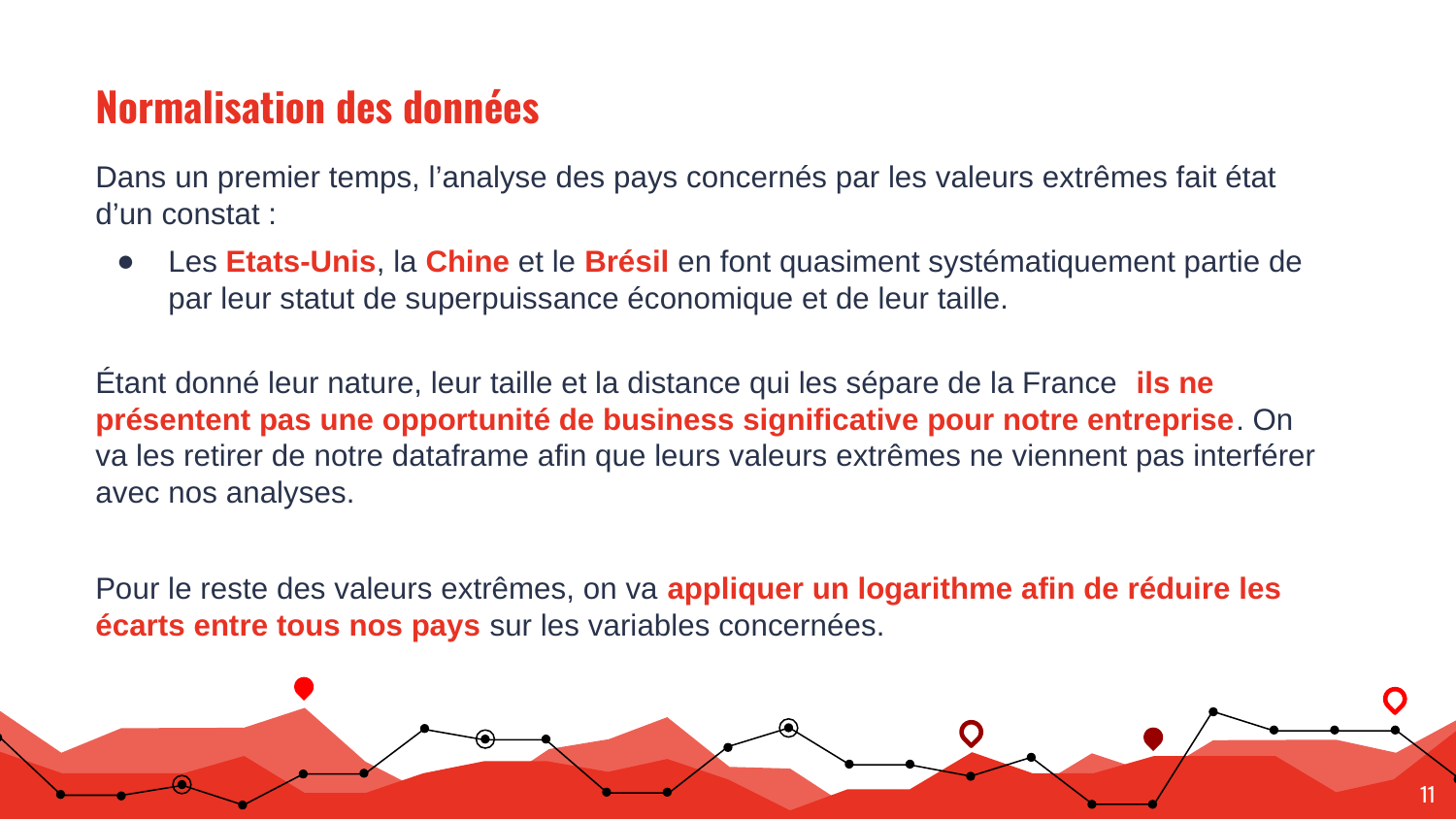

# Normalisation des données
Dans un premier temps, l’analyse des pays concernés par les valeurs extrêmes fait état d’un constat :
Les Etats-Unis, la Chine et le Brésil en font quasiment systématiquement partie de par leur statut de superpuissance économique et de leur taille.
Étant donné leur nature, leur taille et la distance qui les sépare de la France  ils ne présentent pas une opportunité de business significative pour notre entreprise. On va les retirer de notre dataframe afin que leurs valeurs extrêmes ne viennent pas interférer avec nos analyses.

Pour le reste des valeurs extrêmes, on va appliquer un logarithme afin de réduire les écarts entre tous nos pays sur les variables concernées.
11